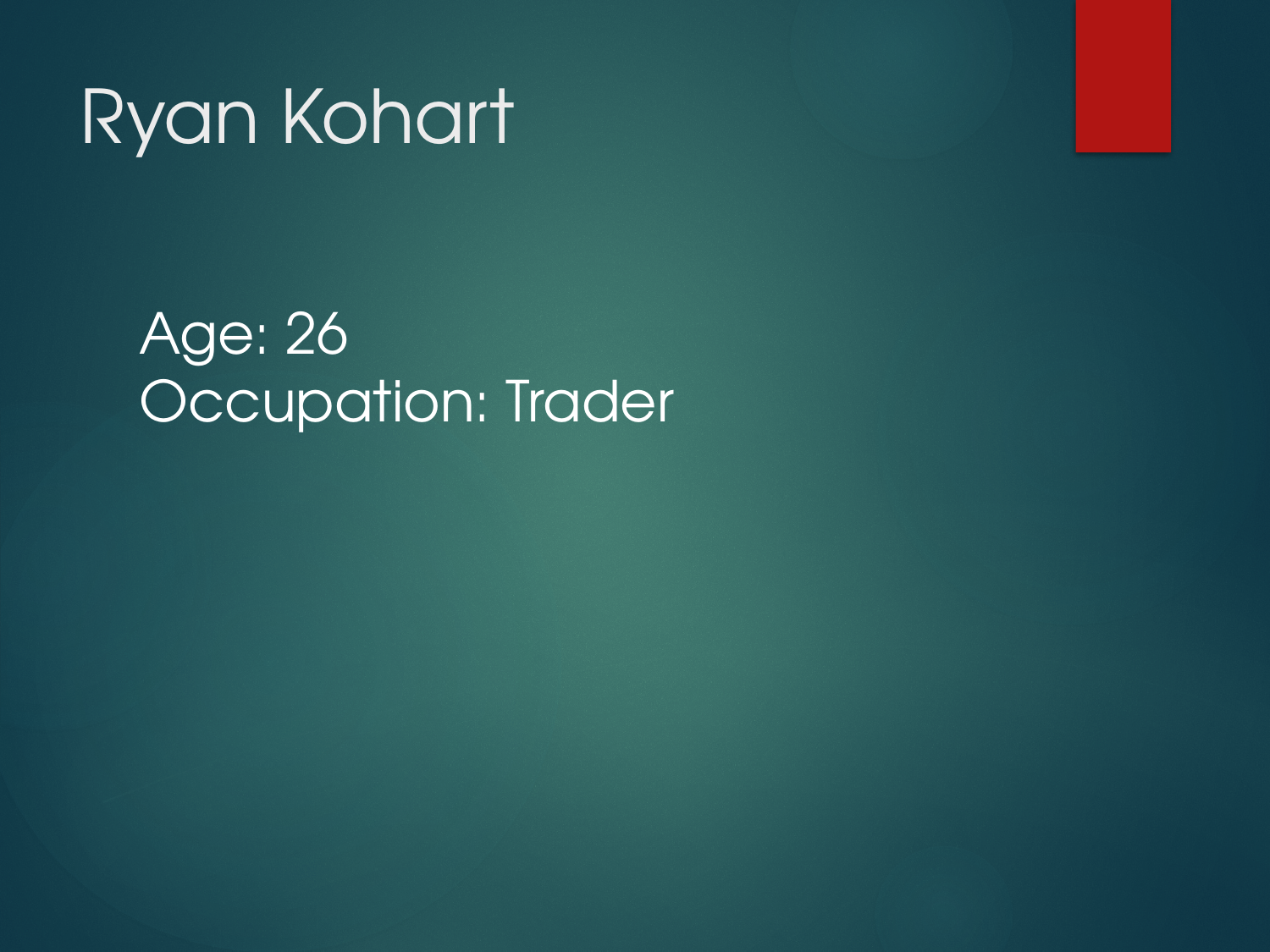

# Ryan Kohart

Age: 26
Occupation: Trader